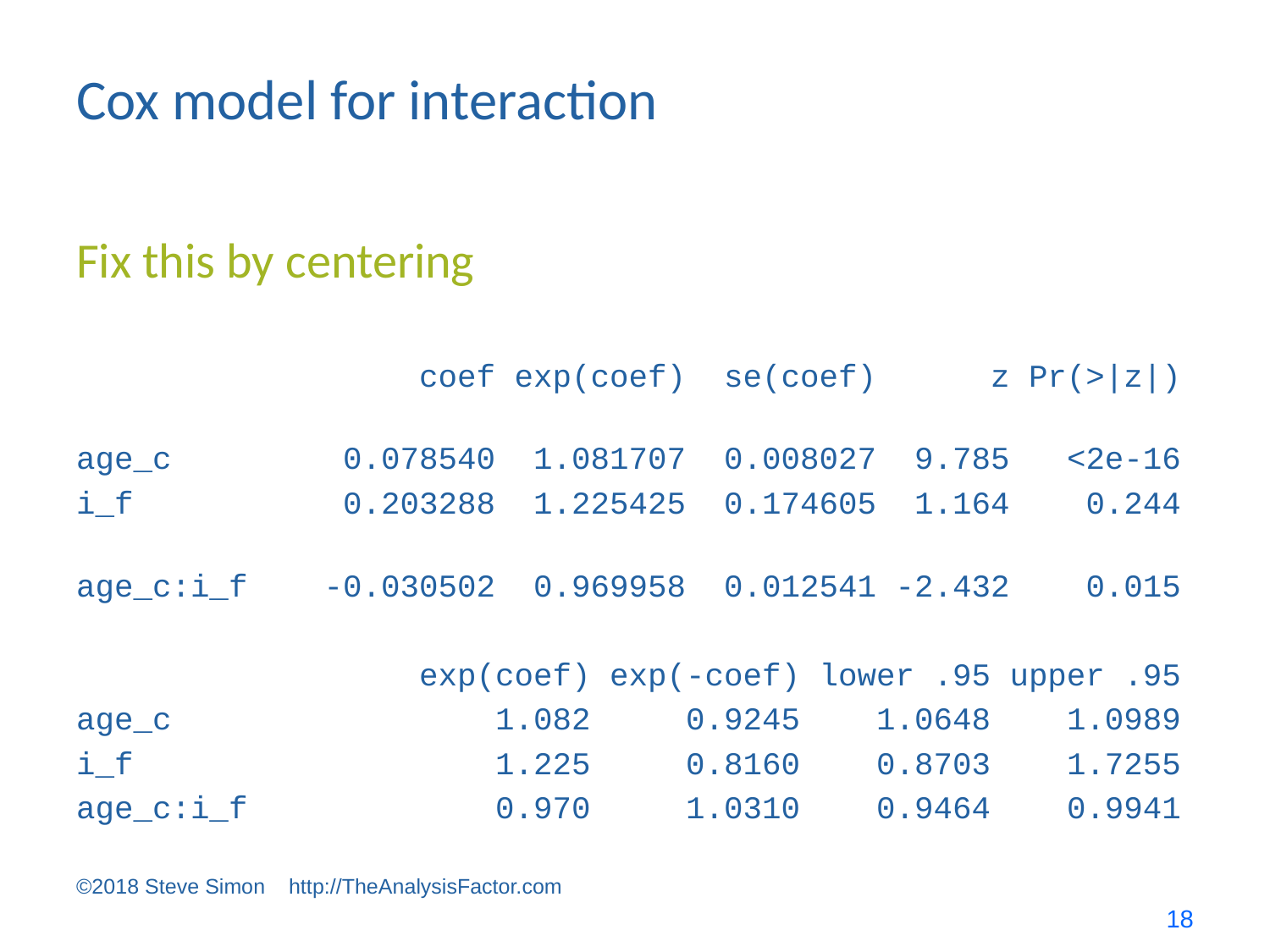

# Cox model for interaction
Fix this by centering
                  coef exp(coef)  se(coef)      z Pr(>|z|)
age_c         0.078540  1.081707  0.008027  9.785   <2e-16
i_f           0.203288  1.225425  0.174605  1.164    0.244
age_c:i_f    -0.030502  0.969958  0.012541 -2.432    0.015

                  exp(coef) exp(-coef) lower .95 upper .95
age_c                 1.082     0.9245    1.0648    1.0989
i_f                   1.225     0.8160    0.8703    1.7255
age_c:i_f             0.970     1.0310    0.9464    0.9941
©2018 Steve Simon    http://TheAnalysisFactor.com

18